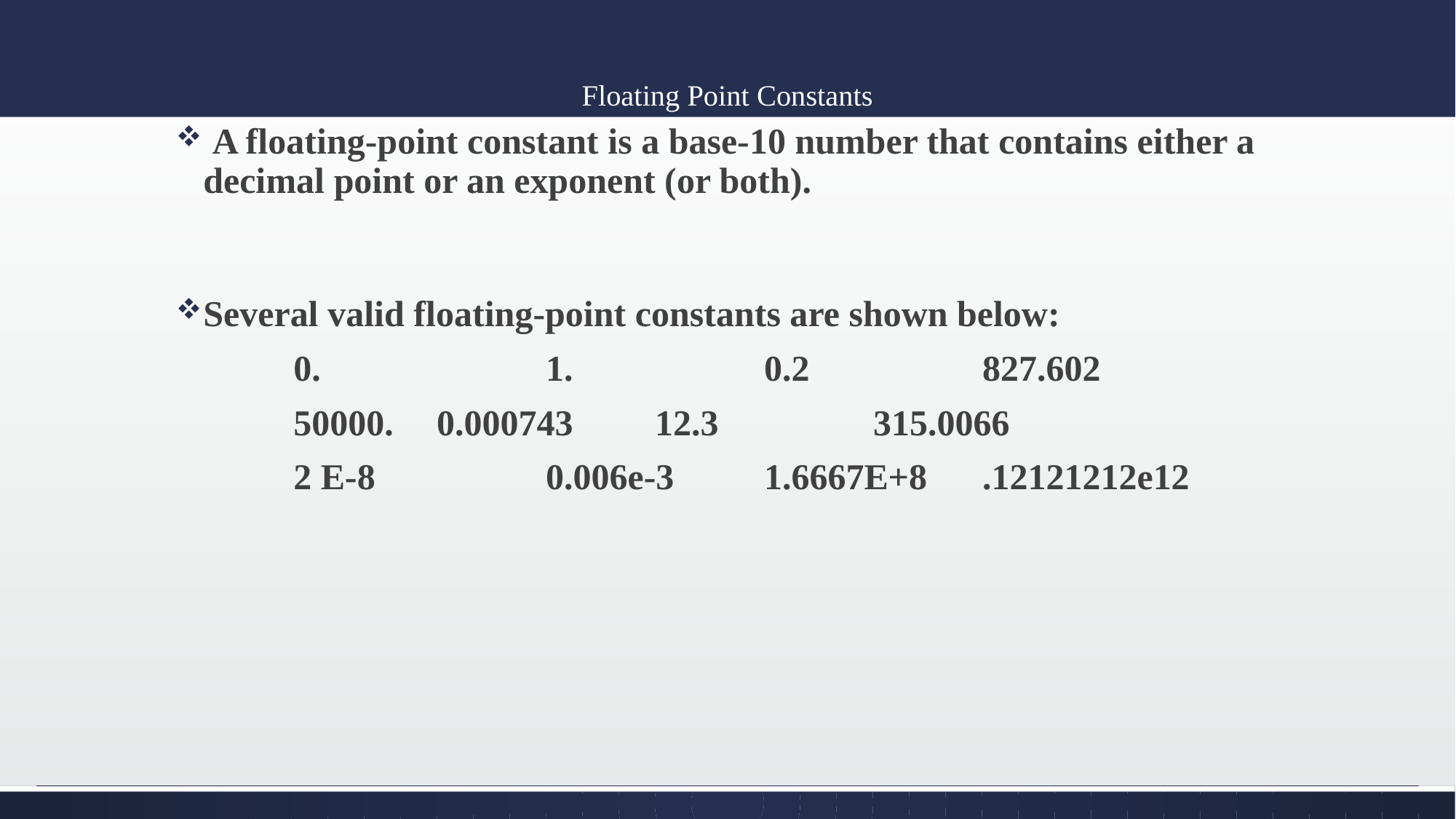

# Floating Point Constants
 A floating-point constant is a base-10 number that contains either a decimal point or an exponent (or both).

Several valid floating-point constants are shown below:
0.  		1.  		0.2  		827.602
50000.  	0.000743  	12.3  		315.0066
2 E-8 		0.006e-3  	1.6667E+8  	.12121212e12